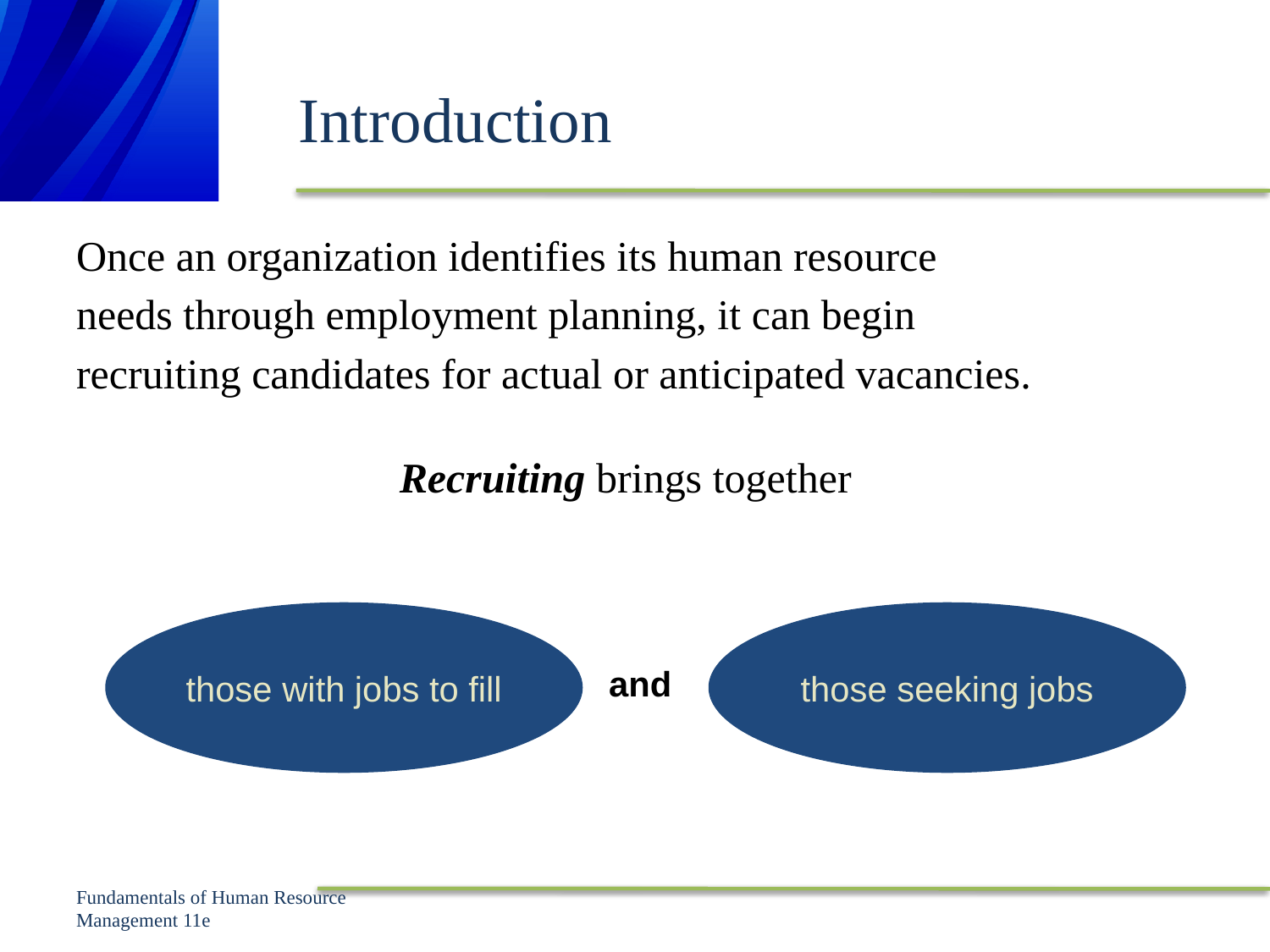

# Introduction
Once an organization identifies its human resource
needs through employment planning, it can begin
recruiting candidates for actual or anticipated vacancies.

Recruiting brings together
those with jobs to fill
those seeking jobs
and
Fundamentals of Human Resource Management 11e